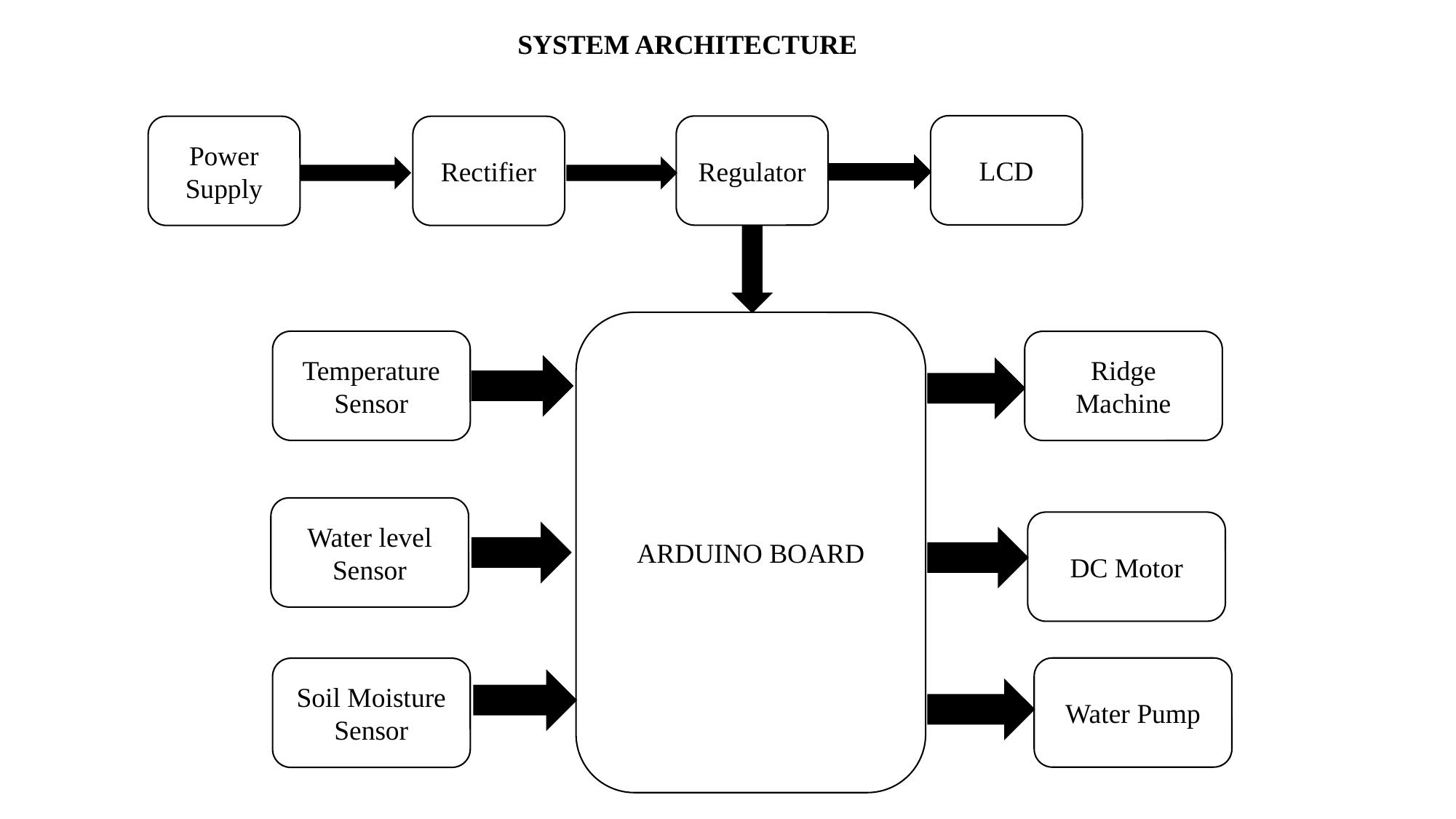

SYSTEM ARCHITECTURE
LCD
Regulator
Power Supply
Rectifier

ARDUINO BOARD
Temperature Sensor
Ridge Machine

Water level Sensor
DC Motor

Water Pump
Soil Moisture Sensor